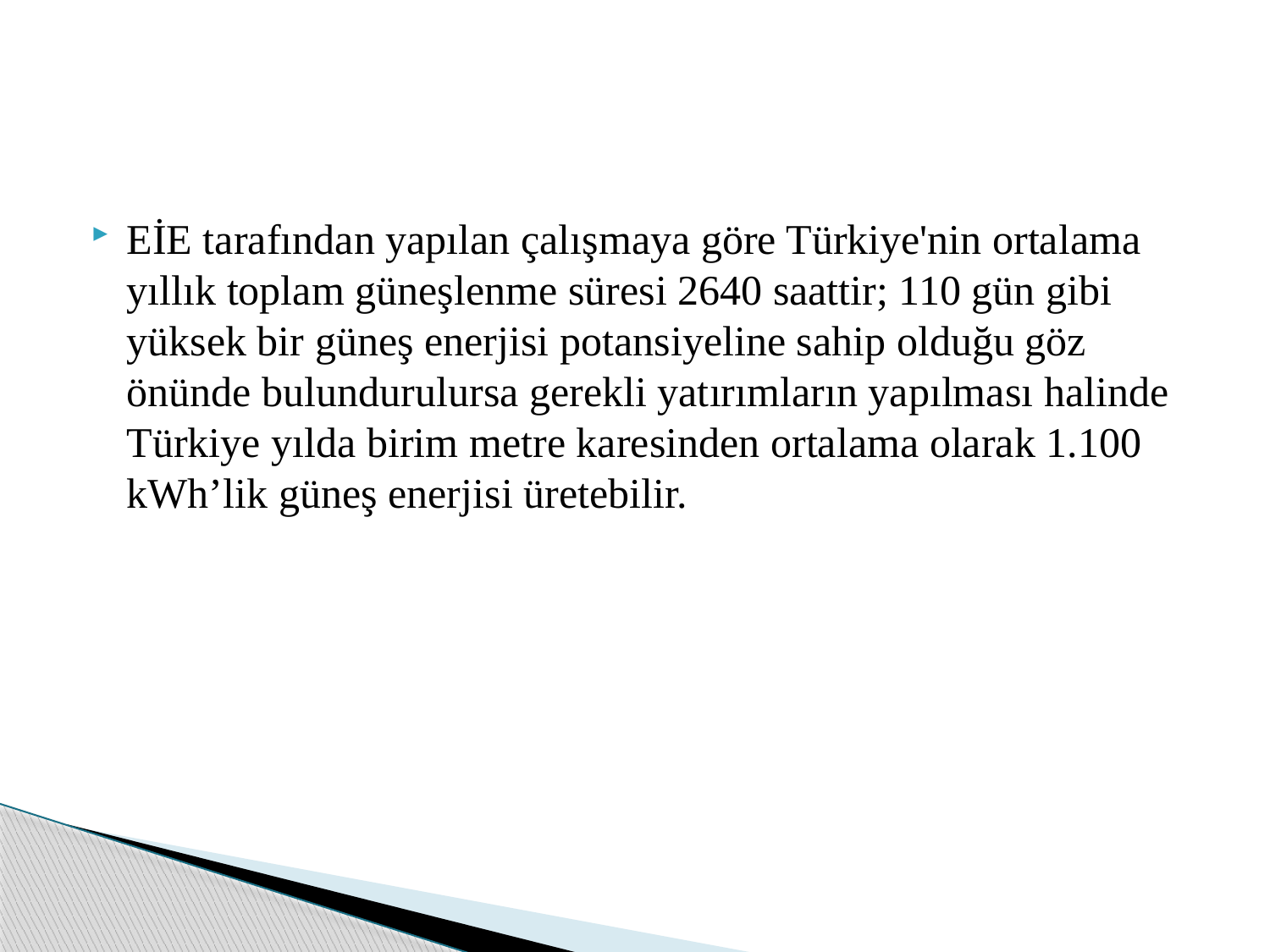

EİE tarafından yapılan çalışmaya göre Türkiye'nin ortalama yıllık toplam güneşlenme süresi 2640 saattir; 110 gün gibi yüksek bir güneş enerjisi potansiyeline sahip olduğu göz önünde bulundurulursa gerekli yatırımların yapılması halinde Türkiye yılda birim metre karesinden ortalama olarak 1.100 kWh’lik güneş enerjisi üretebilir.